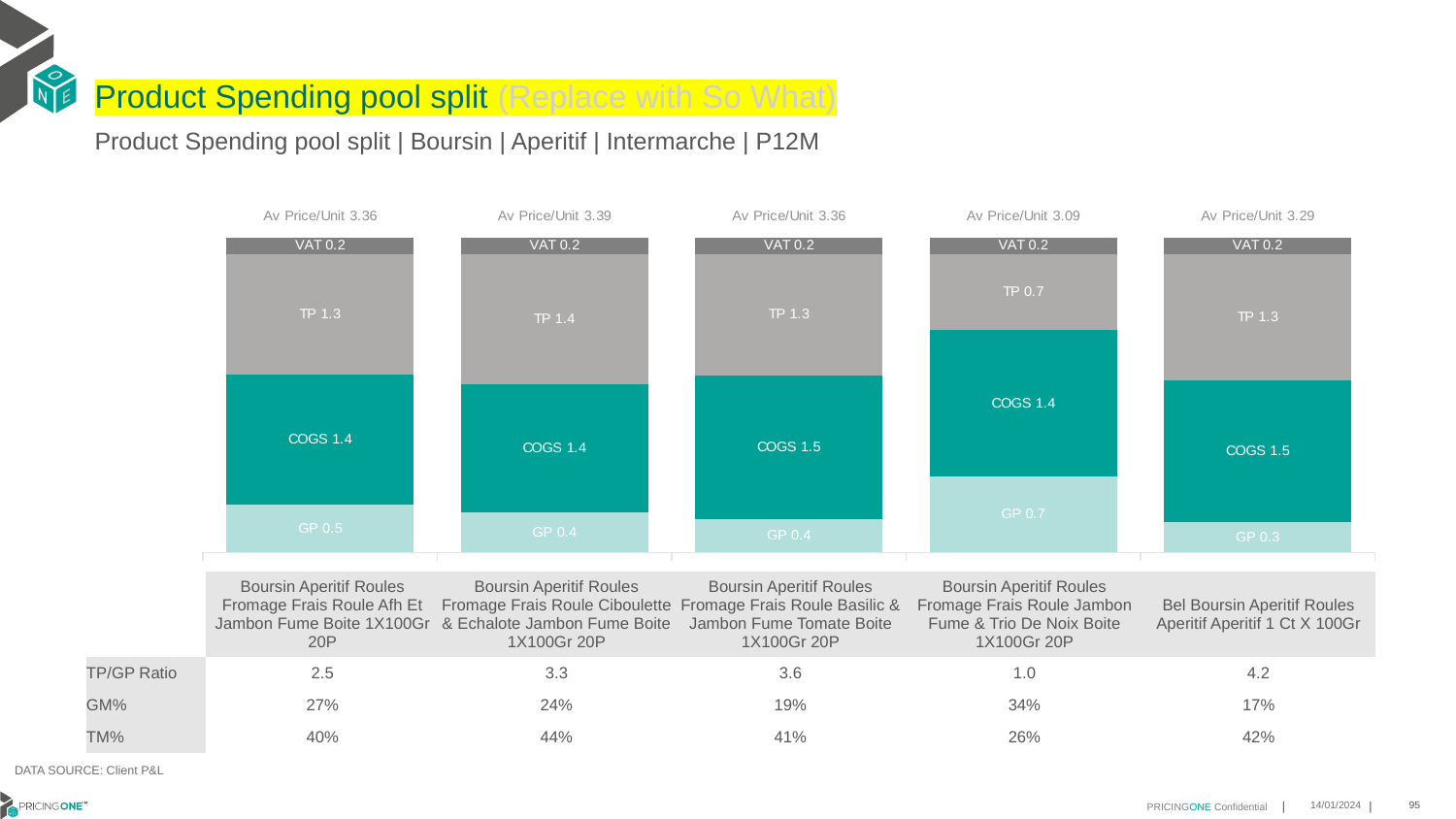

# Product Spending pool split (Replace with So What)
Product Spending pool split | Boursin | Aperitif | Intermarche | P12M

### Chart

| Category | GP | COGS | TP | VAT |
|---|---|---|---|---|
| Av Price/Unit 3.36 | 0.5111631672188016 | 1.3856637456850773 | 1.2872076128279848 | 0.1751189827078386 |
| Av Price/Unit 3.39 | 0.4307429365709174 | 1.3760727293864328 | 1.401928076058586 | 0.17648090581087633 |
| Av Price/Unit 3.36 | 0.35760482244405345 | 1.535468874524404 | 1.2916125249128794 | 0.1751608539686001 |
| Av Price/Unit 3.09 | 0.7497999999999999 | 1.4331 | 0.7493201495313242 | 0.16127210822422286 |
| Av Price/Unit 3.29 | 0.314 | 1.4845000000000002 | 1.3228559725206392 | 0.17167457848863488 |
|  | Boursin Aperitif Roules Fromage Frais Roule Afh Et Jambon Fume Boite 1X100Gr 20P | Boursin Aperitif Roules Fromage Frais Roule Ciboulette & Echalote Jambon Fume Boite 1X100Gr 20P | Boursin Aperitif Roules Fromage Frais Roule Basilic & Jambon Fume Tomate Boite 1X100Gr 20P | Boursin Aperitif Roules Fromage Frais Roule Jambon Fume & Trio De Noix Boite 1X100Gr 20P | Bel Boursin Aperitif Roules Aperitif Aperitif 1 Ct X 100Gr |
| --- | --- | --- | --- | --- | --- |
| TP/GP Ratio | 2.5 | 3.3 | 3.6 | 1.0 | 4.2 |
| GM% | 27% | 24% | 19% | 34% | 17% |
| TM% | 40% | 44% | 41% | 26% | 42% |
DATA SOURCE: Client P&L

14/01/2024
95